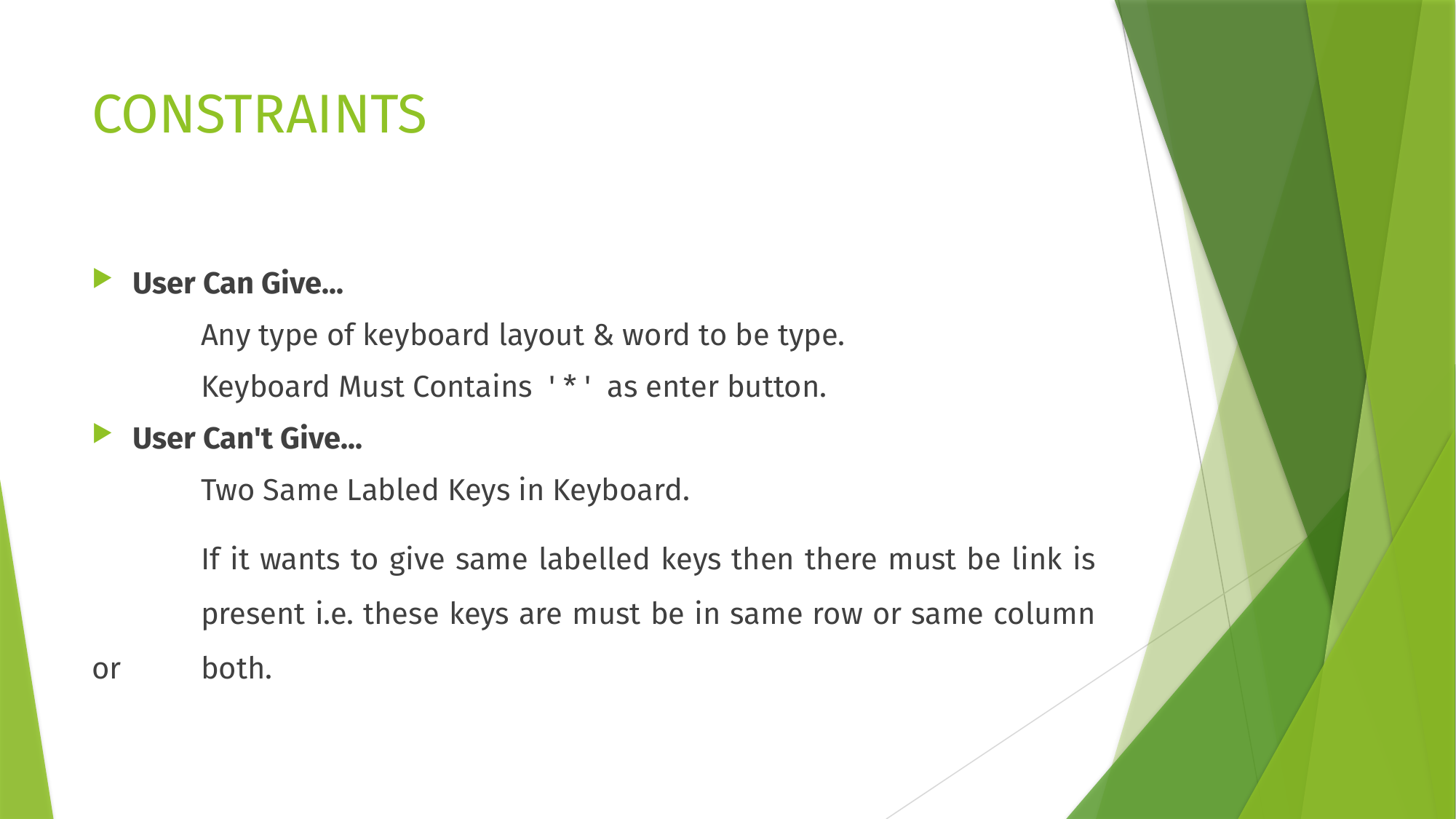

# CONSTRAINTS
User Can Give...
	Any type of keyboard layout & word to be type.
	Keyboard Must Contains  ' * '  as enter button.
User Can't Give...
	Two Same Labled Keys in Keyboard.
	If it wants to give same labelled keys then there must be link is 	present i.e. these keys are must be in same row or same column or 	both.